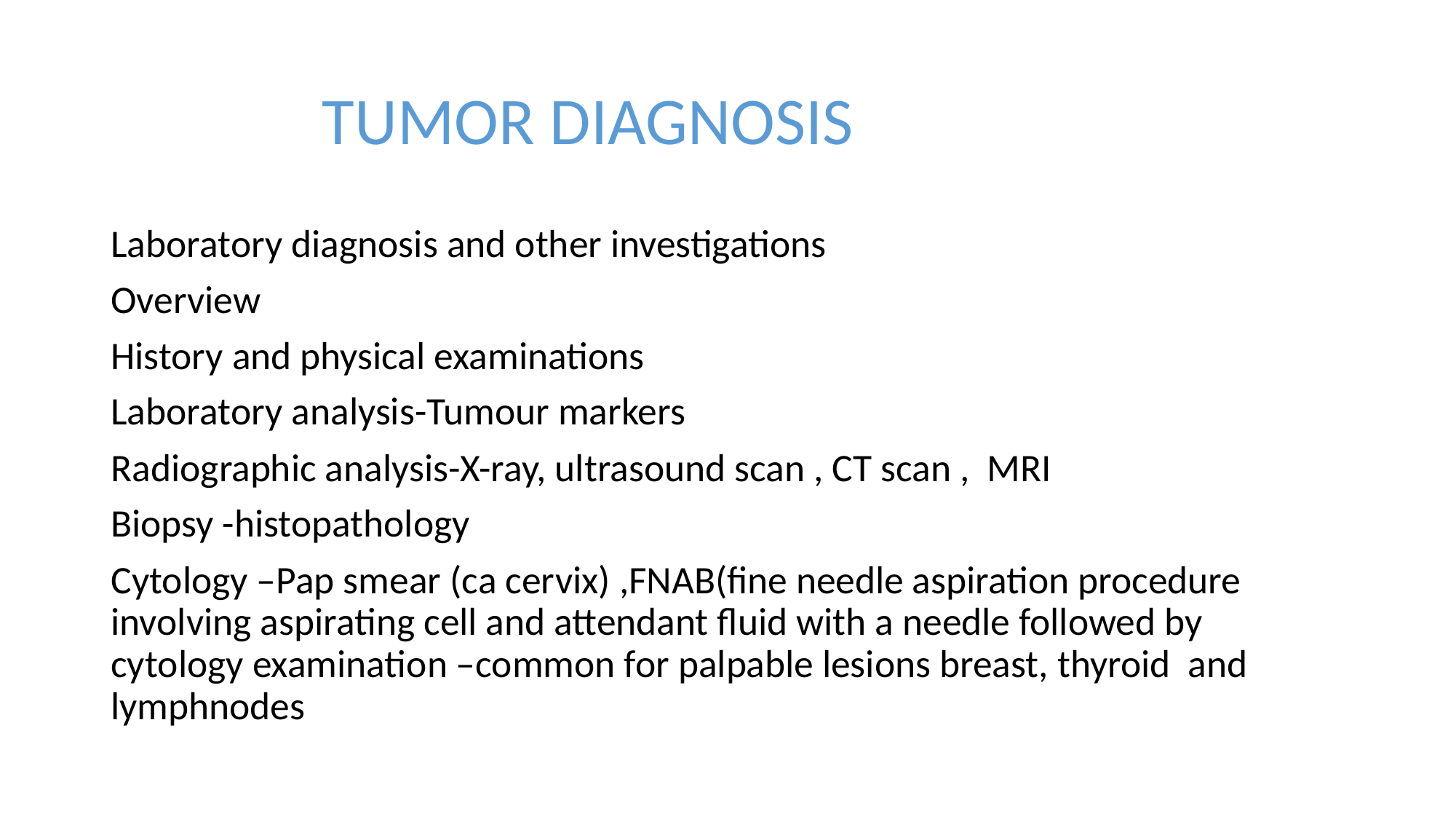

# TUMOR DIAGNOSIS
Laboratory diagnosis and other investigations
Overview
History and physical examinations
Laboratory analysis-Tumour markers
Radiographic analysis-X-ray, ultrasound scan , CT scan ,  MRI
Biopsy -histopathology
Cytology –Pap smear (ca cervix) ,FNAB(fine needle aspiration procedure involving aspirating cell and attendant fluid with a needle followed by cytology examination –common for palpable lesions breast, thyroid  and lymphnodes